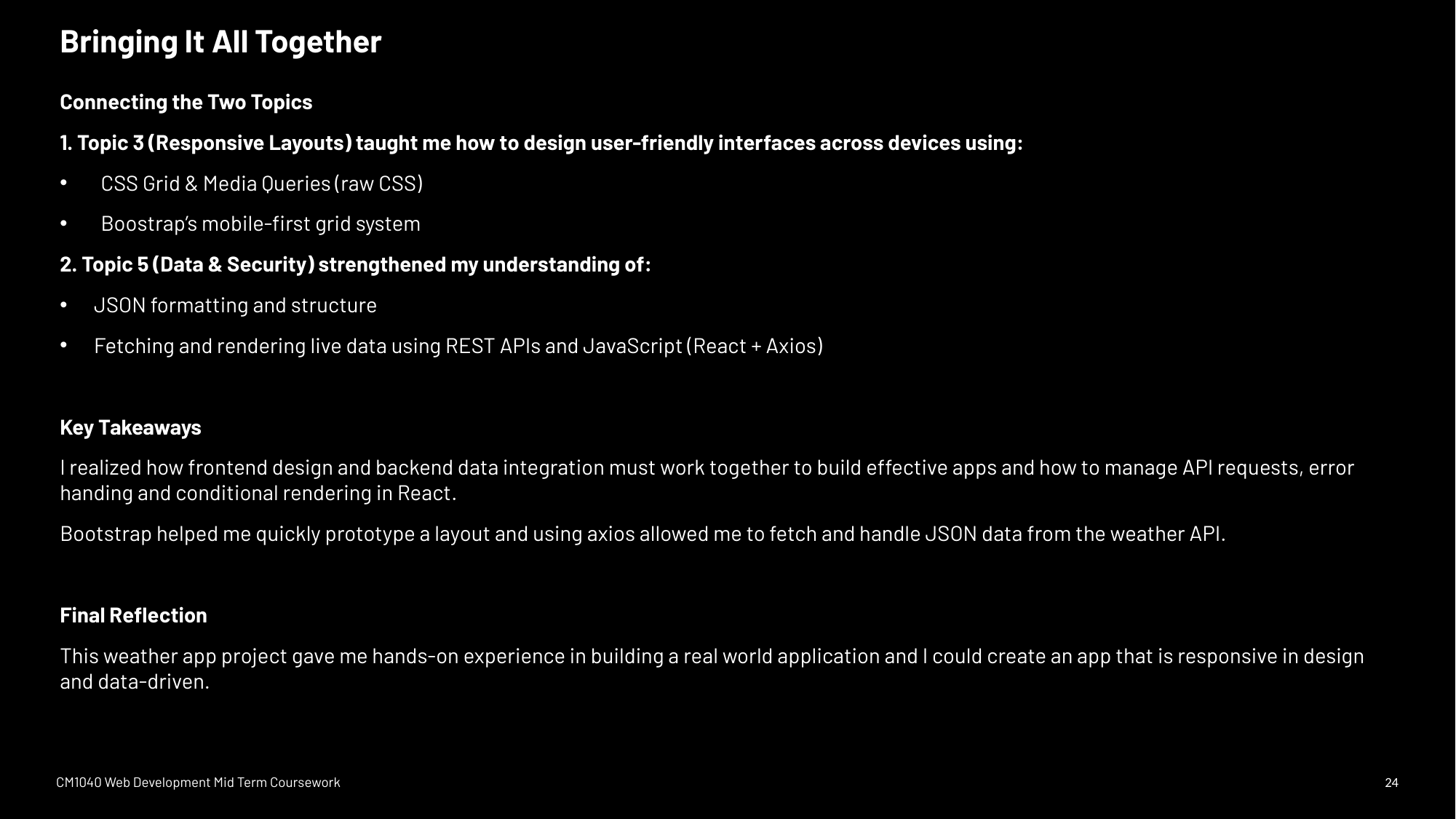

# Bringing It All Together
Connecting the Two Topics
1. Topic 3 (Responsive Layouts) taught me how to design user-friendly interfaces across devices using:
CSS Grid & Media Queries (raw CSS)
Boostrap’s mobile-first grid system
2. Topic 5 (Data & Security) strengthened my understanding of:
JSON formatting and structure
Fetching and rendering live data using REST APIs and JavaScript (React + Axios)

Key Takeaways
I realized how frontend design and backend data integration must work together to build effective apps and how to manage API requests, error handing and conditional rendering in React.
Bootstrap helped me quickly prototype a layout and using axios allowed me to fetch and handle JSON data from the weather API.

Final Reflection
This weather app project gave me hands-on experience in building a real world application and I could create an app that is responsive in design and data-driven.